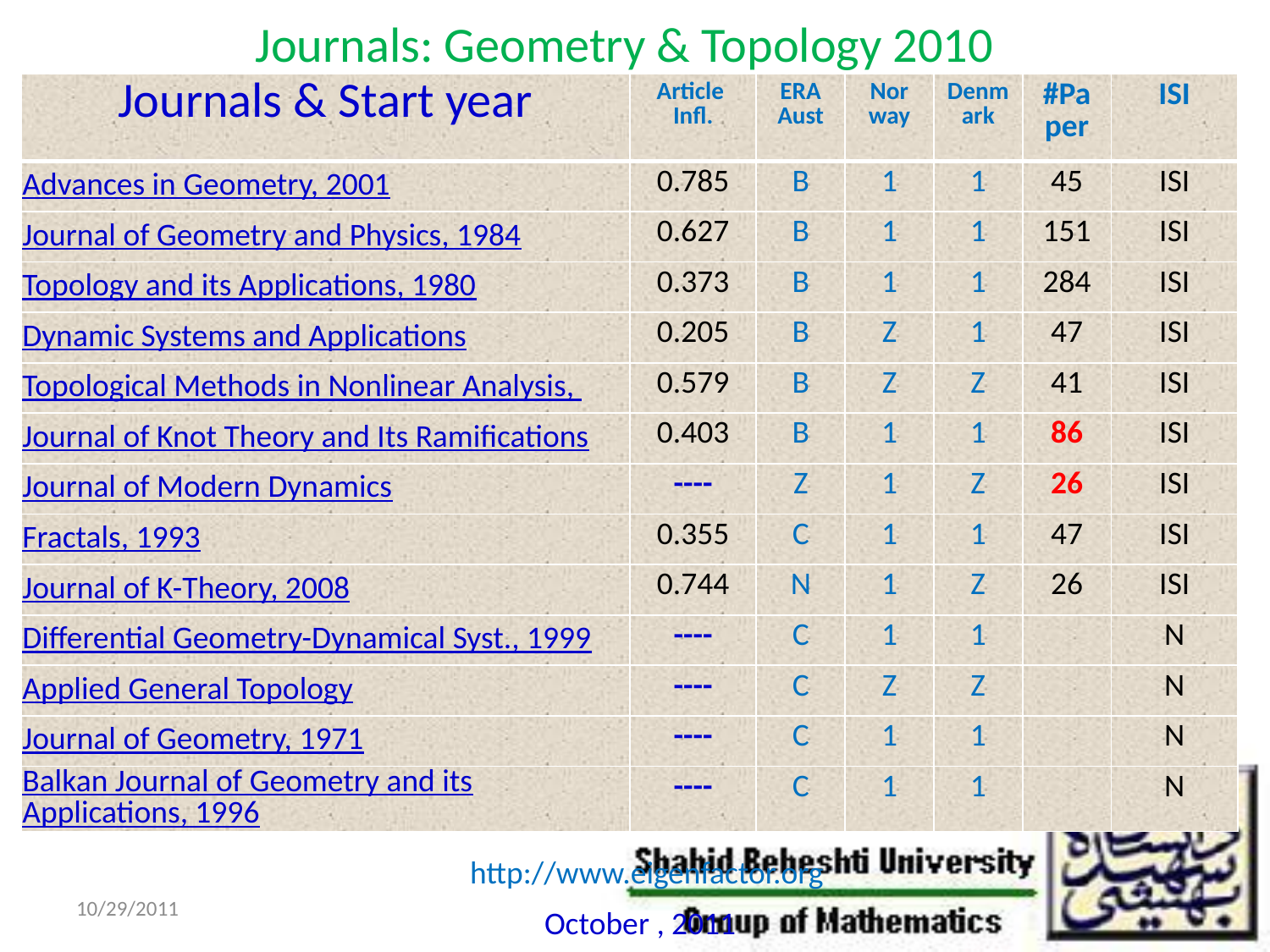

# Journals: Geometry & Topology 2010
| Journals & Start year | Article Infl. | ERA Aust | Nor way | Denmark | #Paper | ISI |
| --- | --- | --- | --- | --- | --- | --- |
| Advances in Geometry, 2001 | 0.785 | B | 1 | 1 | 45 | ISI |
| Journal of Geometry and Physics, 1984 | 0.627 | B | 1 | 1 | 151 | ISI |
| Topology and its Applications, 1980 | 0.373 | B | 1 | 1 | 284 | ISI |
| Dynamic Systems and Applications | 0.205 | B | Z | 1 | 47 | ISI |
| Topological Methods in Nonlinear Analysis, | 0.579 | B | Z | Z | 41 | ISI |
| Journal of Knot Theory and Its Ramifications | 0.403 | B | 1 | 1 | 86 | ISI |
| Journal of Modern Dynamics | ---- | Z | 1 | Z | 26 | ISI |
| Fractals, 1993 | 0.355 | C | 1 | 1 | 47 | ISI |
| Journal of K-Theory, 2008 | 0.744 | N | 1 | Z | 26 | ISI |
| Differential Geometry-Dynamical Syst., 1999 | ---- | C | 1 | 1 |  | N |
| Applied General Topology | ---- | C | Z | Z |  | N |
| Journal of Geometry, 1971 | ---- | C | 1 | 1 |  | N |
| Balkan Journal of Geometry and its Applications, 1996 | ---- | C | 1 | 1 |  | N |
http://www.eigenfactor.org
10/29/2011
October , 2011